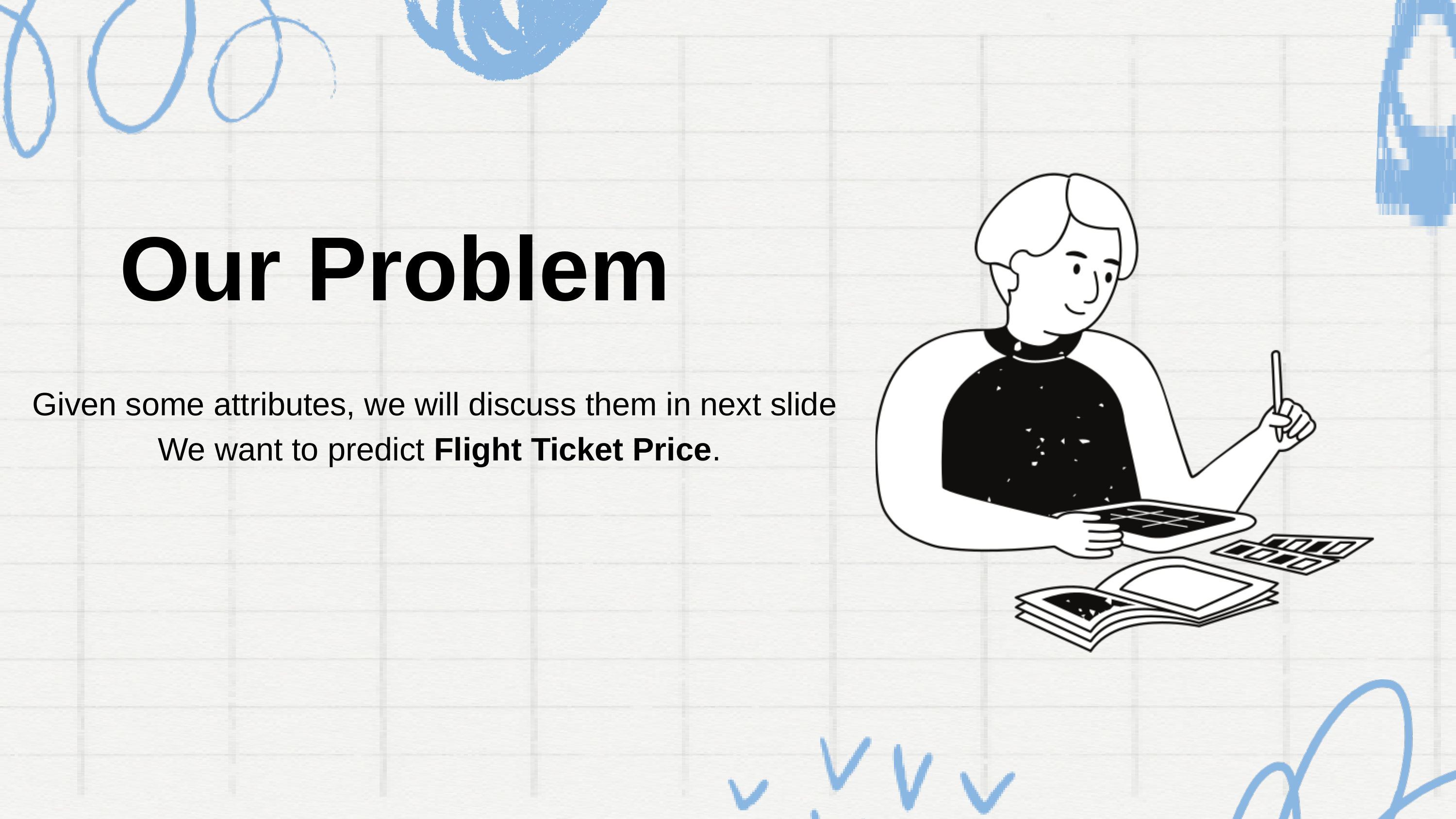

Our Problem
Given some attributes, we will discuss them in next slide
We want to predict Flight Ticket Price.